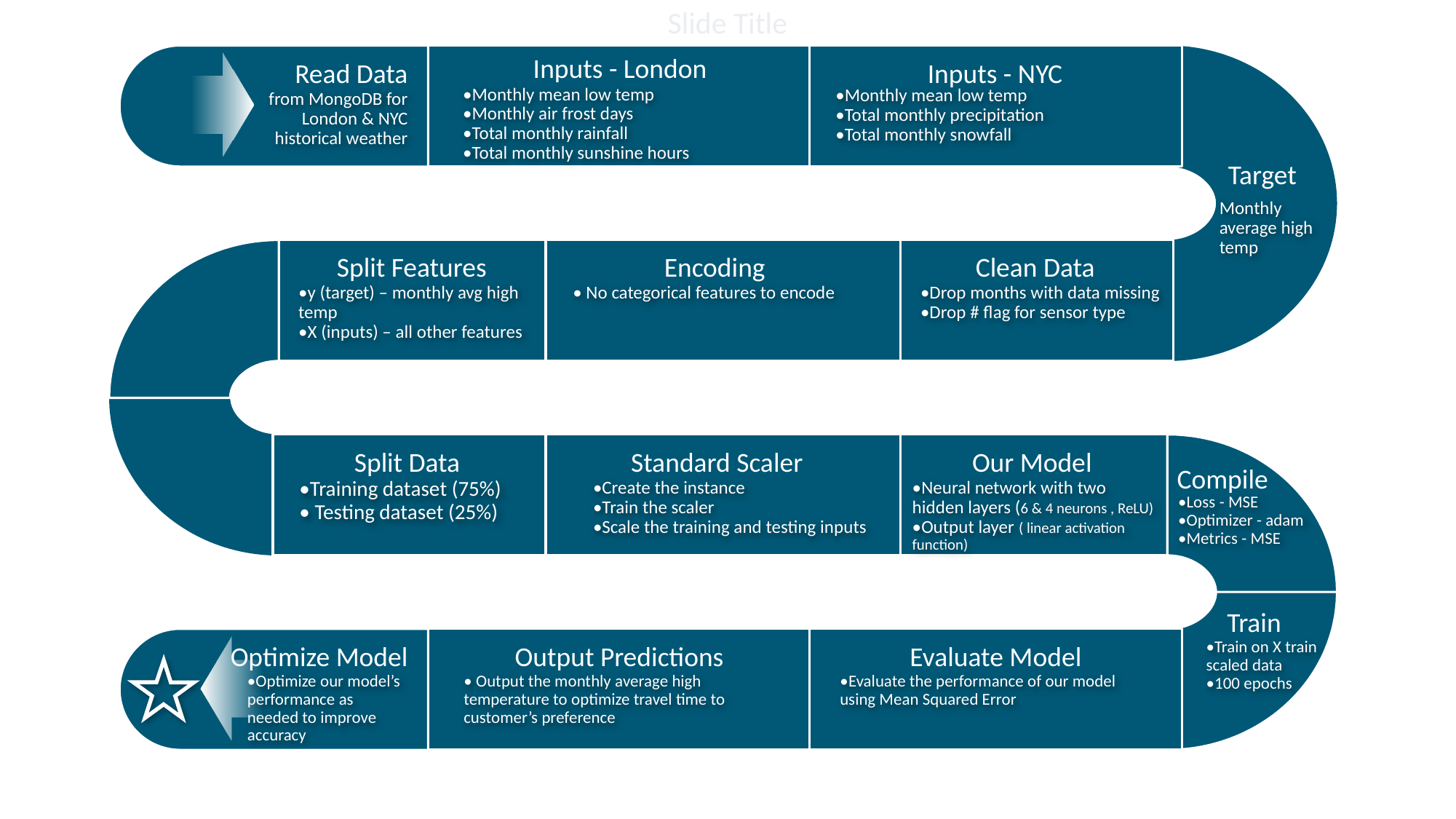

# Slide Title
Inputs - London

Read Data
Inputs - NYC
•Monthly mean low temp
•Monthly air frost days
•Total monthly rainfall
•Total monthly sunshine hours
•Monthly mean low temp
•Total monthly precipitation
•Total monthly snowfall
from MongoDB for London & NYC historical weather

 Target
Monthly average high temp

Encoding
Split Features
Clean Data

•y (target) – monthly avg high temp
•X (inputs) – all other features
• No categorical features to encode
•Drop months with data missing
•Drop # flag for sensor type

Split Data
Standard Scaler
Our Model
Compile
•Training dataset (75%)
• Testing dataset (25%)
•Create the instance
•Train the scaler
•Scale the training and testing inputs
•Neural network with two hidden layers (6 & 4 neurons , ReLU)
•Output layer ( linear activation function)
•Loss - MSE
•Optimizer - adam
•Metrics - MSE
Train
•Train on X train scaled data
•100 epochs

Optimize Model
Output Predictions
Evaluate Model

•Optimize our model’s performance as needed to improve accuracy
• Output the monthly average high temperature to optimize travel time to customer’s preference
•Evaluate the performance of our model using Mean Squared Error